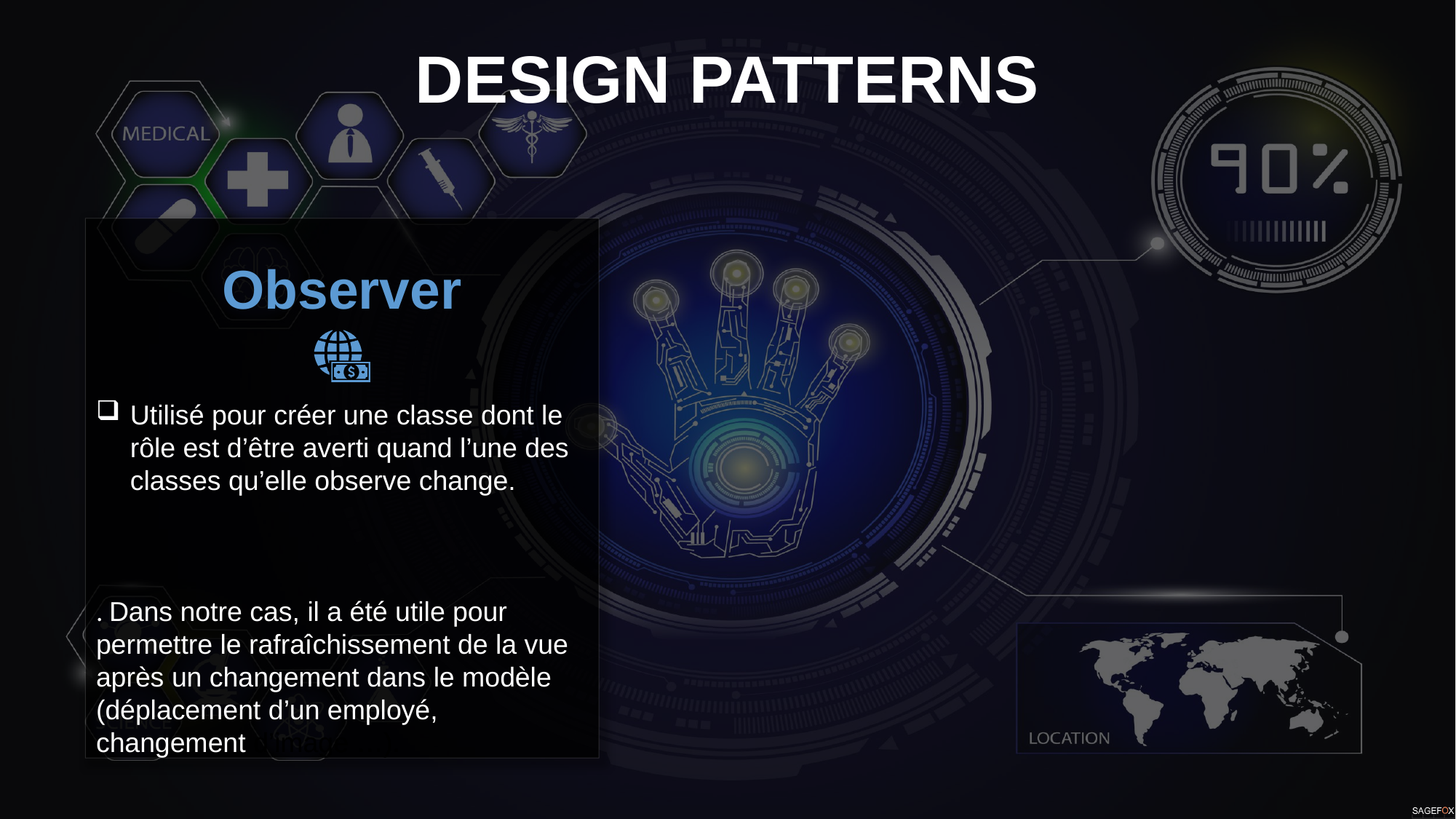

DESIGN PATTERNS

Observer

Utilisé pour créer une classe dont le rôle est d’être averti quand l’une des classes qu’elle observe change.

. Dans notre cas, il a été utile pour permettre le rafraîchissement de la vue après un changement dans le modèle (déplacement d’un employé, changement d’image …).